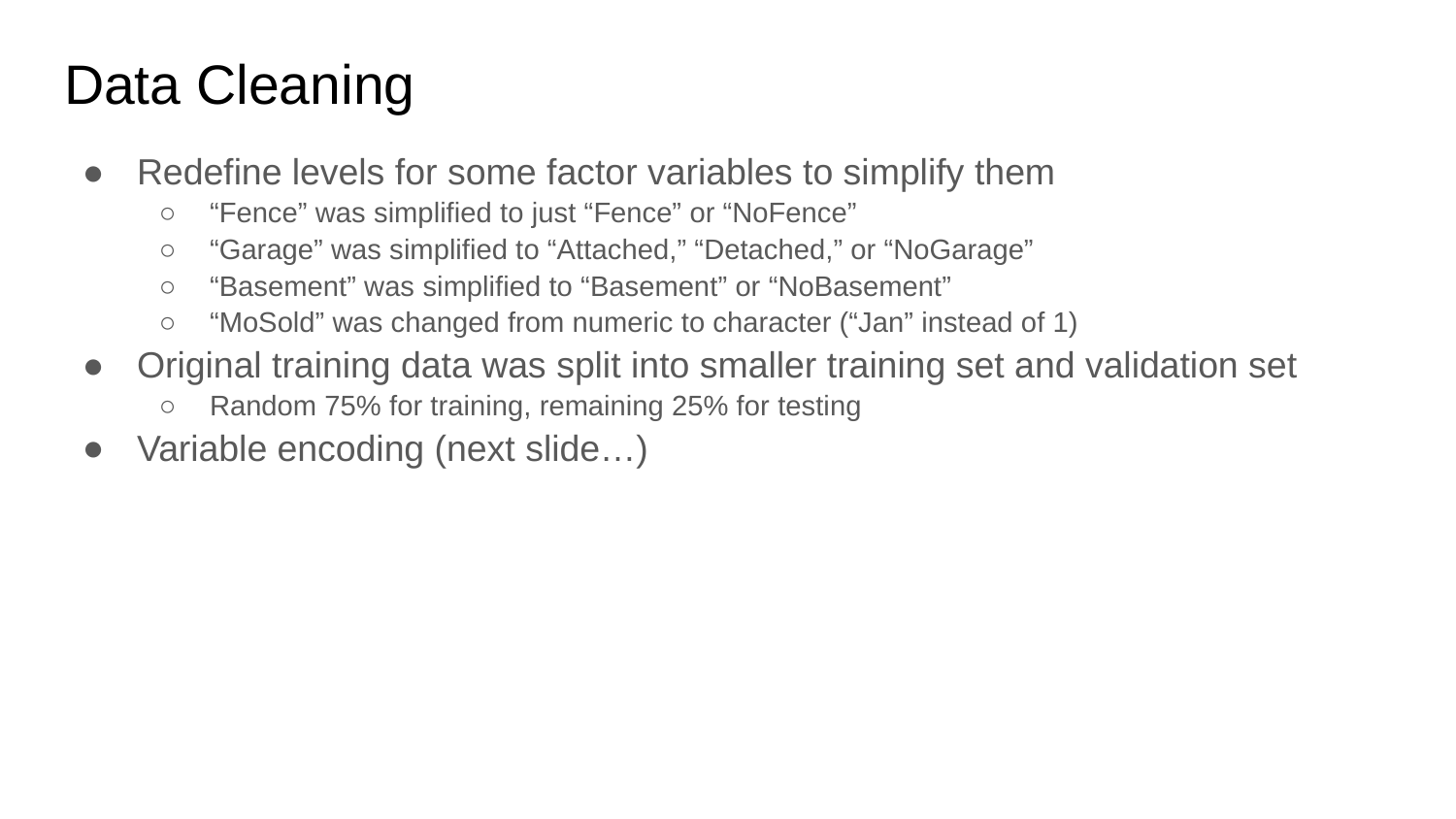

# Data Cleaning
Redefine levels for some factor variables to simplify them
“Fence” was simplified to just “Fence” or “NoFence”
“Garage” was simplified to “Attached,” “Detached,” or “NoGarage”
“Basement” was simplified to “Basement” or “NoBasement”
“MoSold” was changed from numeric to character (“Jan” instead of 1)
Original training data was split into smaller training set and validation set
Random 75% for training, remaining 25% for testing
Variable encoding (next slide…)